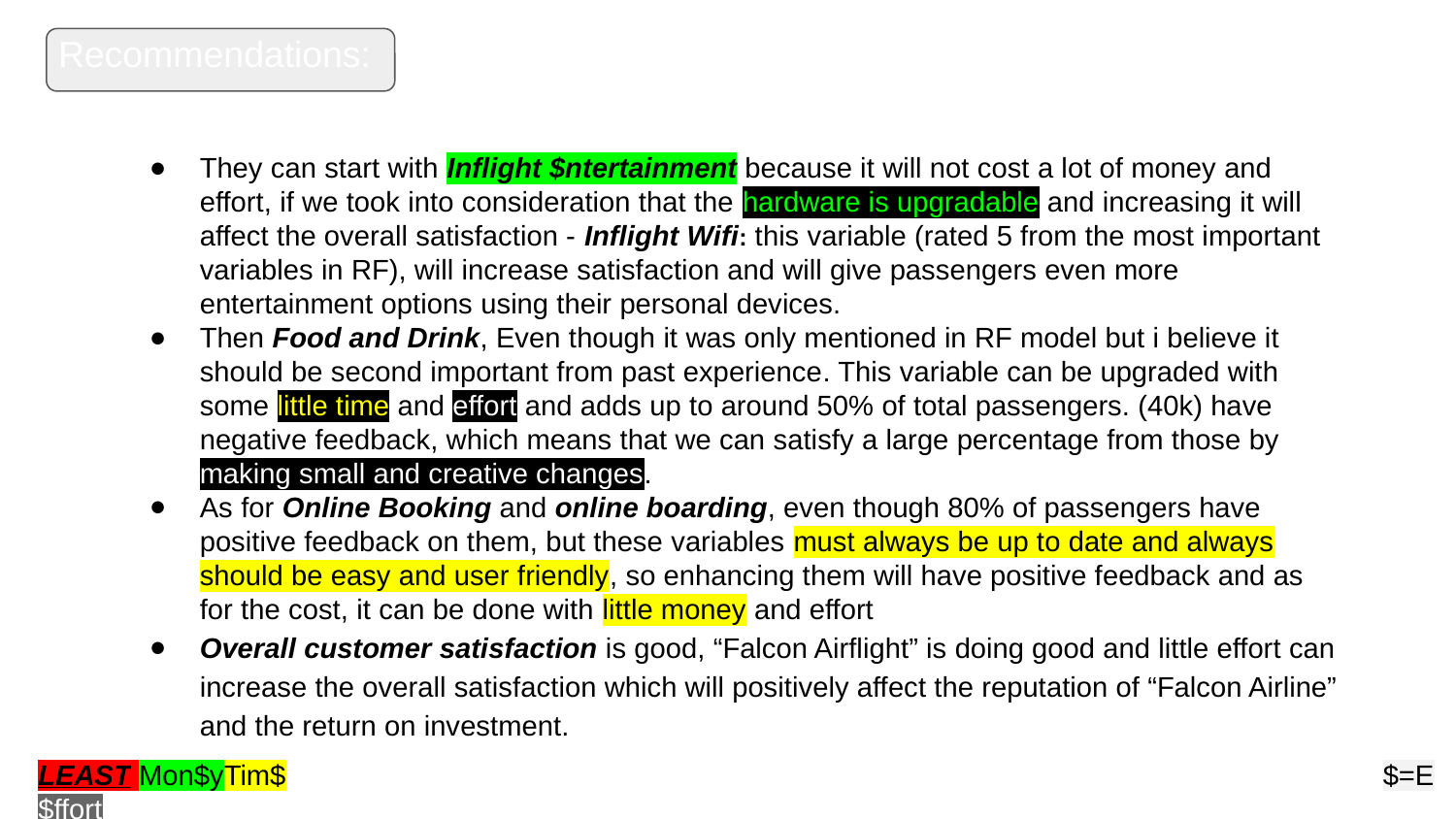

Recommendations:

They can start with Inflight $ntertainment because it will not cost a lot of money and effort, if we took into consideration that the hardware is upgradable and increasing it will affect the overall satisfaction - Inflight Wifi: this variable (rated 5 from the most important variables in RF), will increase satisfaction and will give passengers even more entertainment options using their personal devices.
Then Food and Drink, Even though it was only mentioned in RF model but i believe it should be second important from past experience. This variable can be upgraded with some little time and effort and adds up to around 50% of total passengers. (40k) have negative feedback, which means that we can satisfy a large percentage from those by making small and creative changes.
As for Online Booking and online boarding, even though 80% of passengers have positive feedback on them, but these variables must always be up to date and always should be easy and user friendly, so enhancing them will have positive feedback and as for the cost, it can be done with little money and effort
Overall customer satisfaction is good, “Falcon Airflight” is doing good and little effort can increase the overall satisfaction which will positively affect the reputation of “Falcon Airline” and the return on investment.

LEAST Mon$yTim$$ffort

$=E